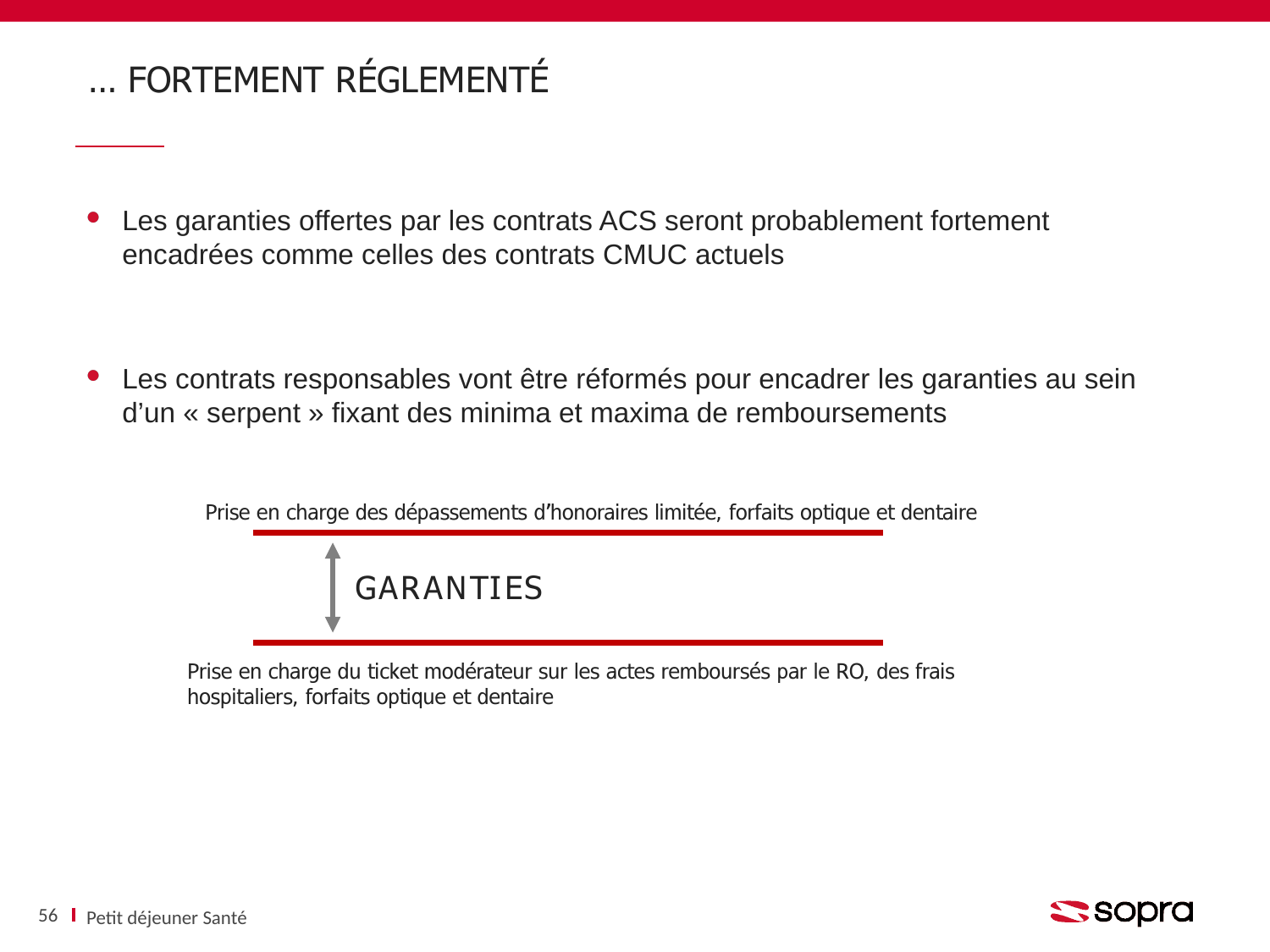

# … fortement réglementé
Les garanties offertes par les contrats ACS seront probablement fortement encadrées comme celles des contrats CMUC actuels

Les contrats responsables vont être réformés pour encadrer les garanties au sein d’un « serpent » fixant des minima et maxima de remboursements
Prise en charge des dépassements d’honoraires limitée, forfaits optique et dentaire
GARANTIES
Prise en charge du ticket modérateur sur les actes remboursés par le RO, des frais hospitaliers, forfaits optique et dentaire
56
Petit déjeuner Santé